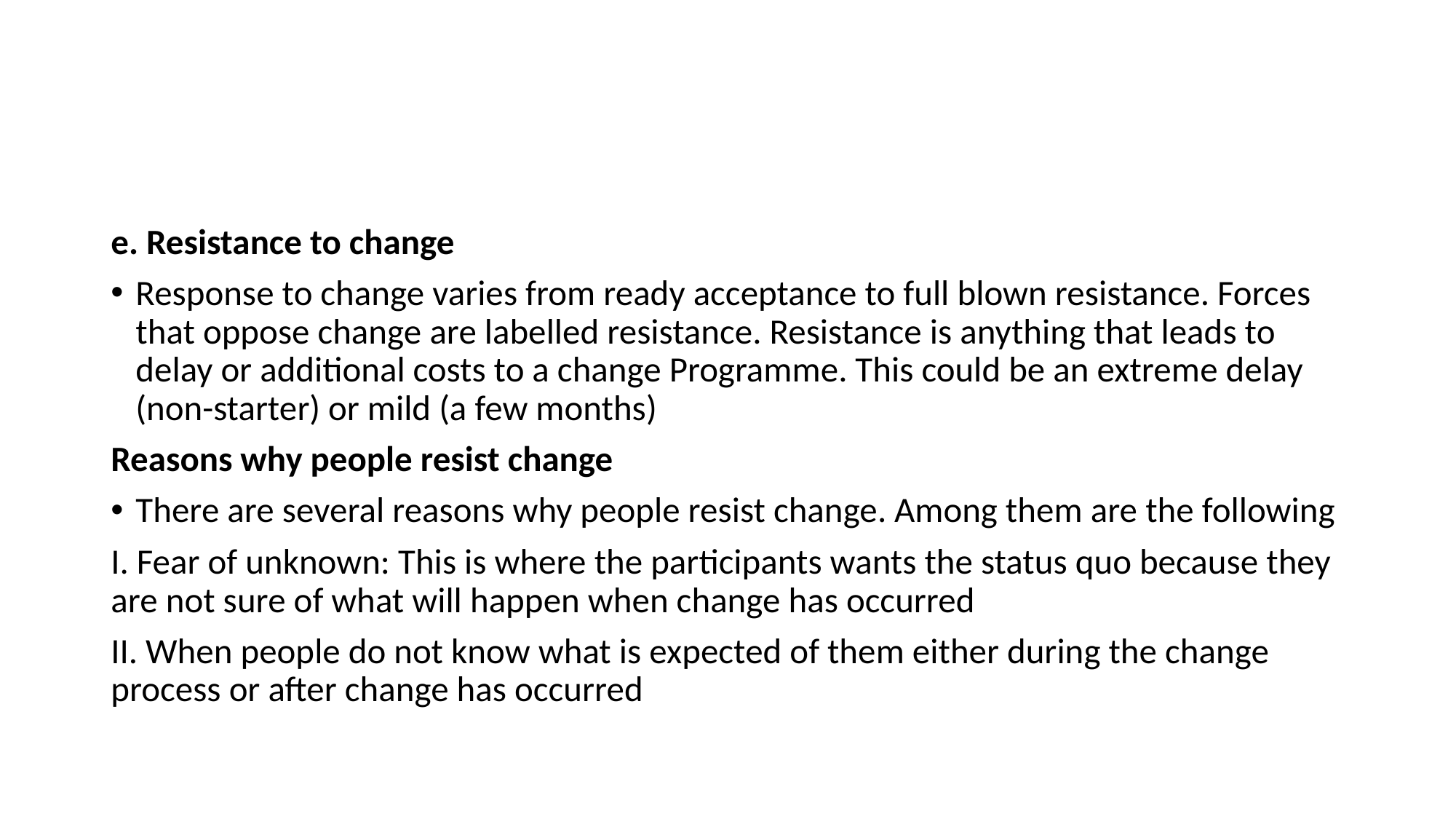

#
e. Resistance to change
Response to change varies from ready acceptance to full blown resistance. Forces that oppose change are labelled resistance. Resistance is anything that leads to delay or additional costs to a change Programme. This could be an extreme delay (non-starter) or mild (a few months)
Reasons why people resist change
There are several reasons why people resist change. Among them are the following
I. Fear of unknown: This is where the participants wants the status quo because they are not sure of what will happen when change has occurred
II. When people do not know what is expected of them either during the change process or after change has occurred